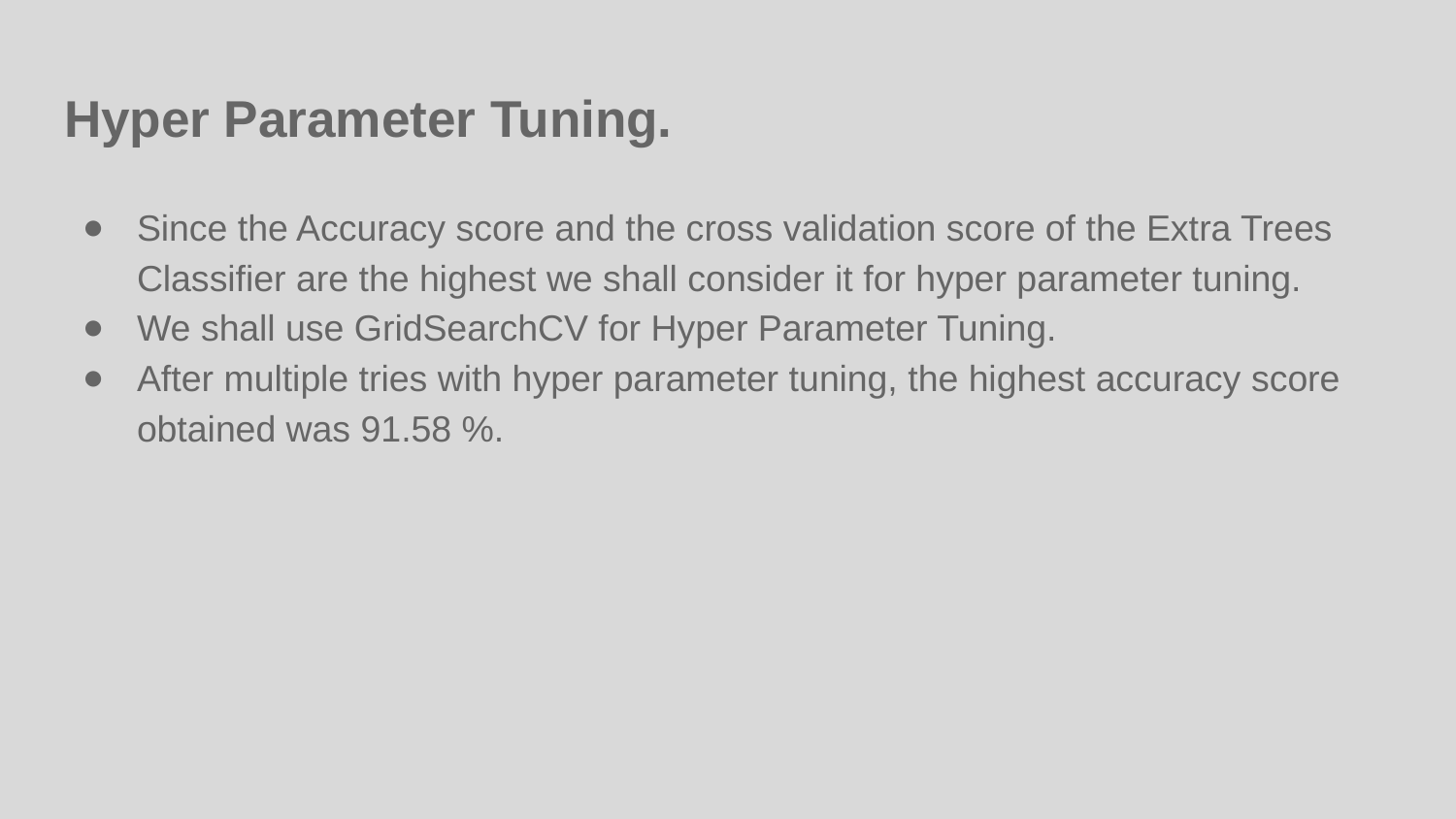

# Hyper Parameter Tuning.
Since the Accuracy score and the cross validation score of the Extra Trees Classifier are the highest we shall consider it for hyper parameter tuning.
We shall use GridSearchCV for Hyper Parameter Tuning.
After multiple tries with hyper parameter tuning, the highest accuracy score obtained was 91.58 %.